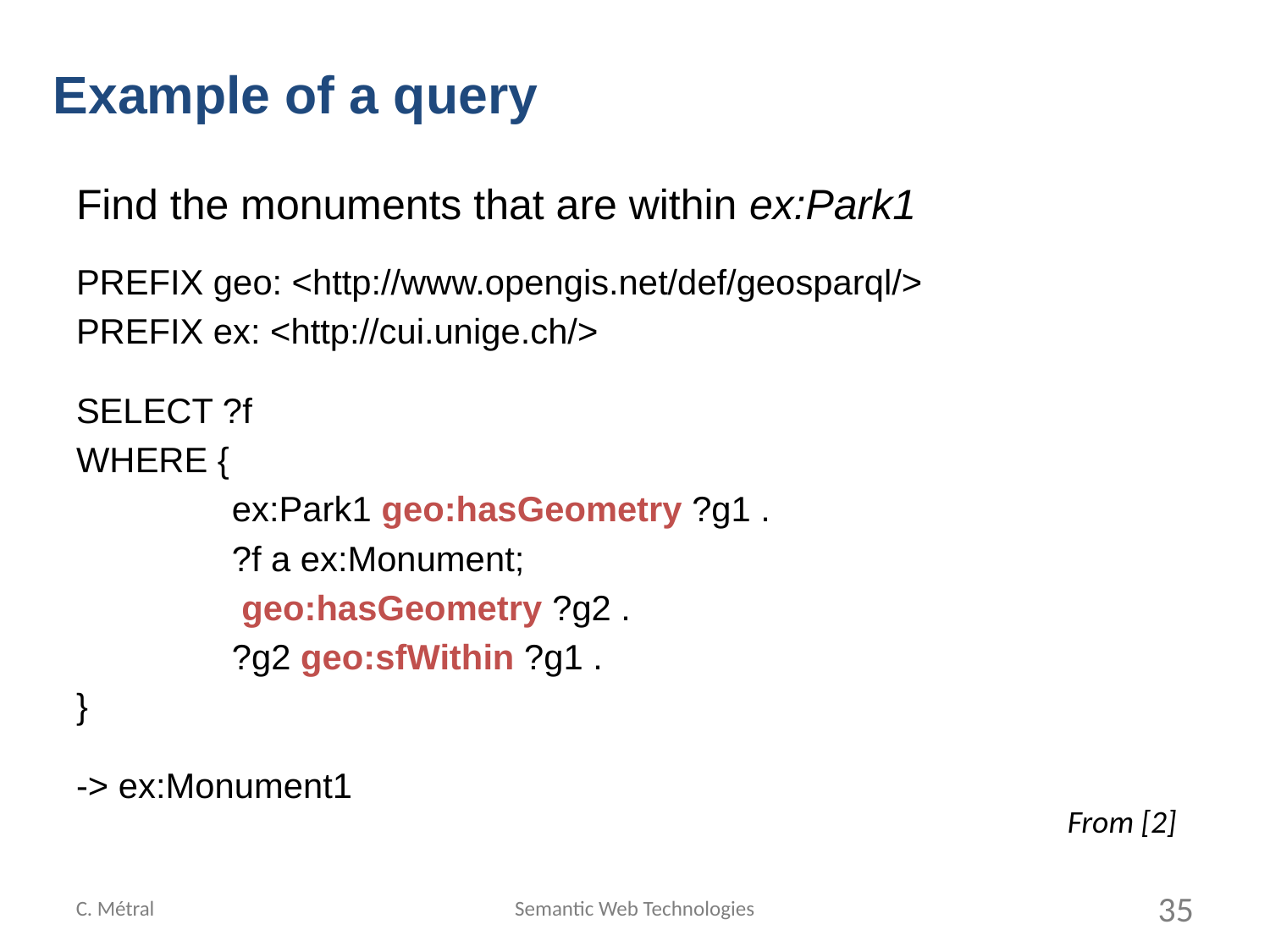

Example of a query
Find the monuments that are within ex:Park1

PREFIX geo: <http://www.opengis.net/def/geosparql/>
PREFIX ex: <http://cui.unige.ch/>

SELECT ?f
WHERE {
                ex:Park1 geo:hasGeometry ?g1 .
                ?f a ex:Monument;
                 geo:hasGeometry ?g2 .
                ?g2 geo:sfWithin ?g1 .
}

-> ex:Monument1
From [2]
C. Métral
Semantic Web Technologies
35